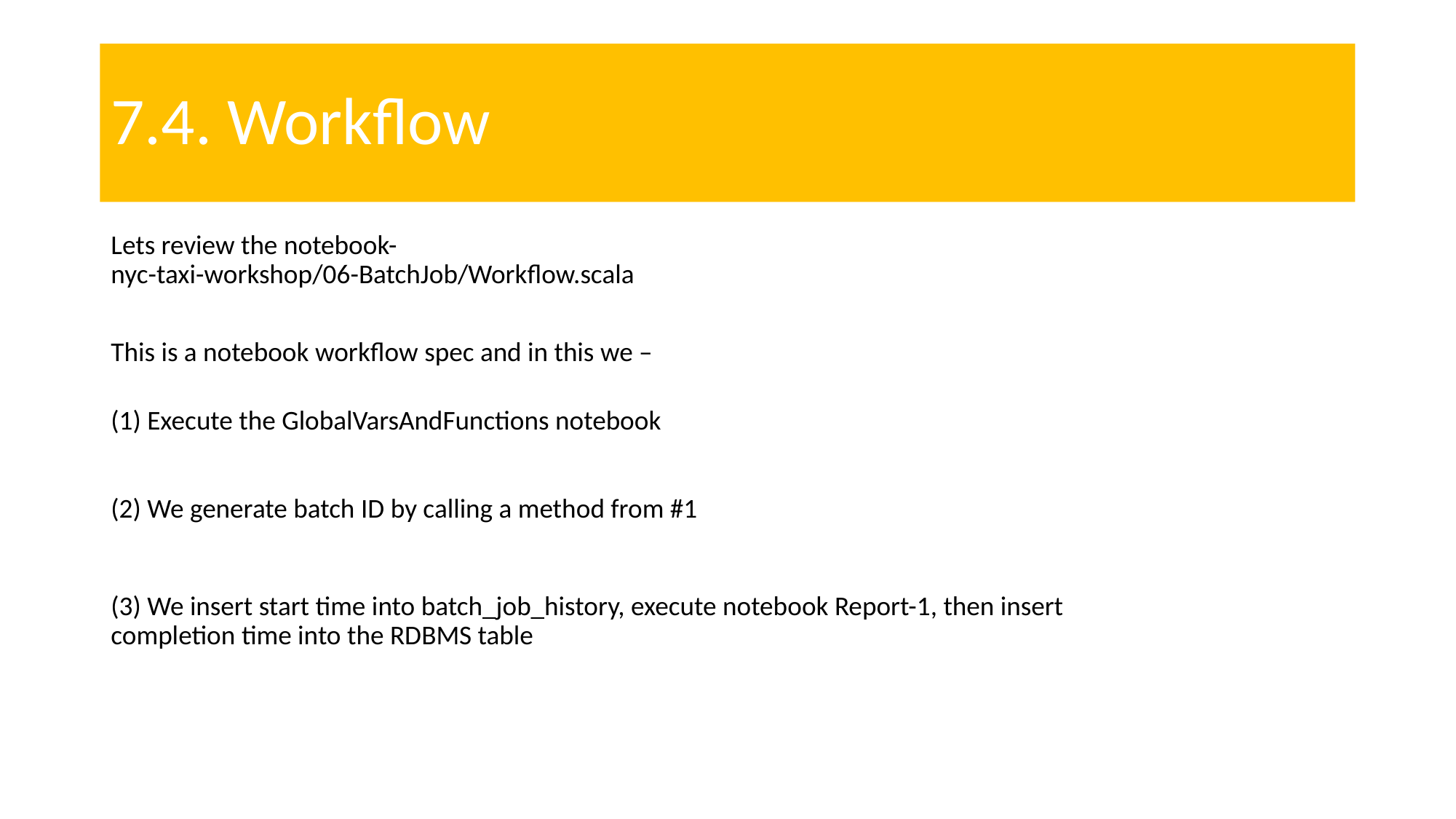

# 7.4. Workflow
Lets review the notebook-
nyc-taxi-workshop/06-BatchJob/Workflow.scala

This is a notebook workflow spec and in this we –
(1) Execute the GlobalVarsAndFunctions notebook
(2) We generate batch ID by calling a method from #1
(3) We insert start time into batch_job_history, execute notebook Report-1, then insert
completion time into the RDBMS table